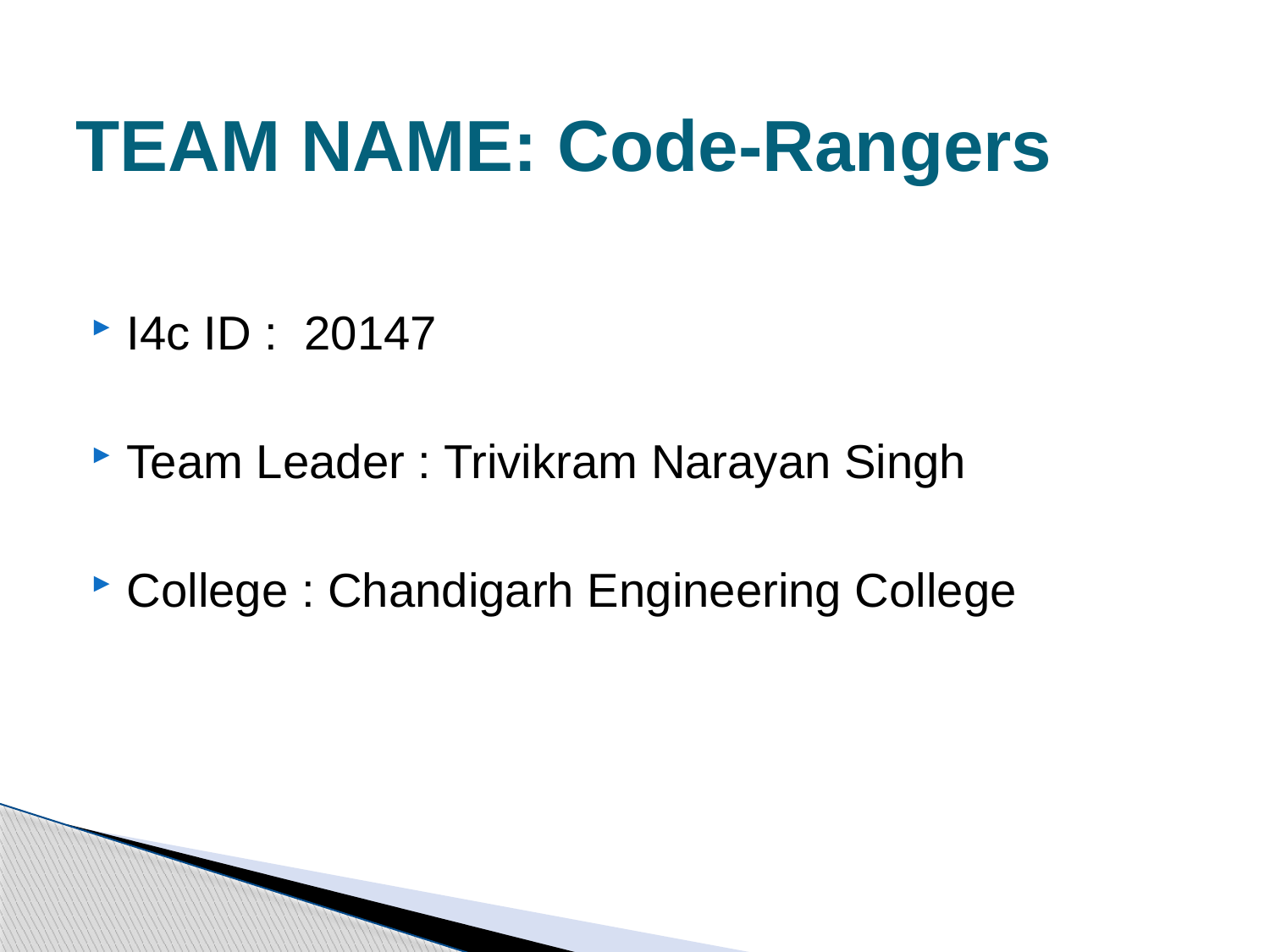

# TEAM NAME: Code-Rangers
I4c ID :  20147

Team Leader : Trivikram Narayan Singh

College : Chandigarh Engineering College